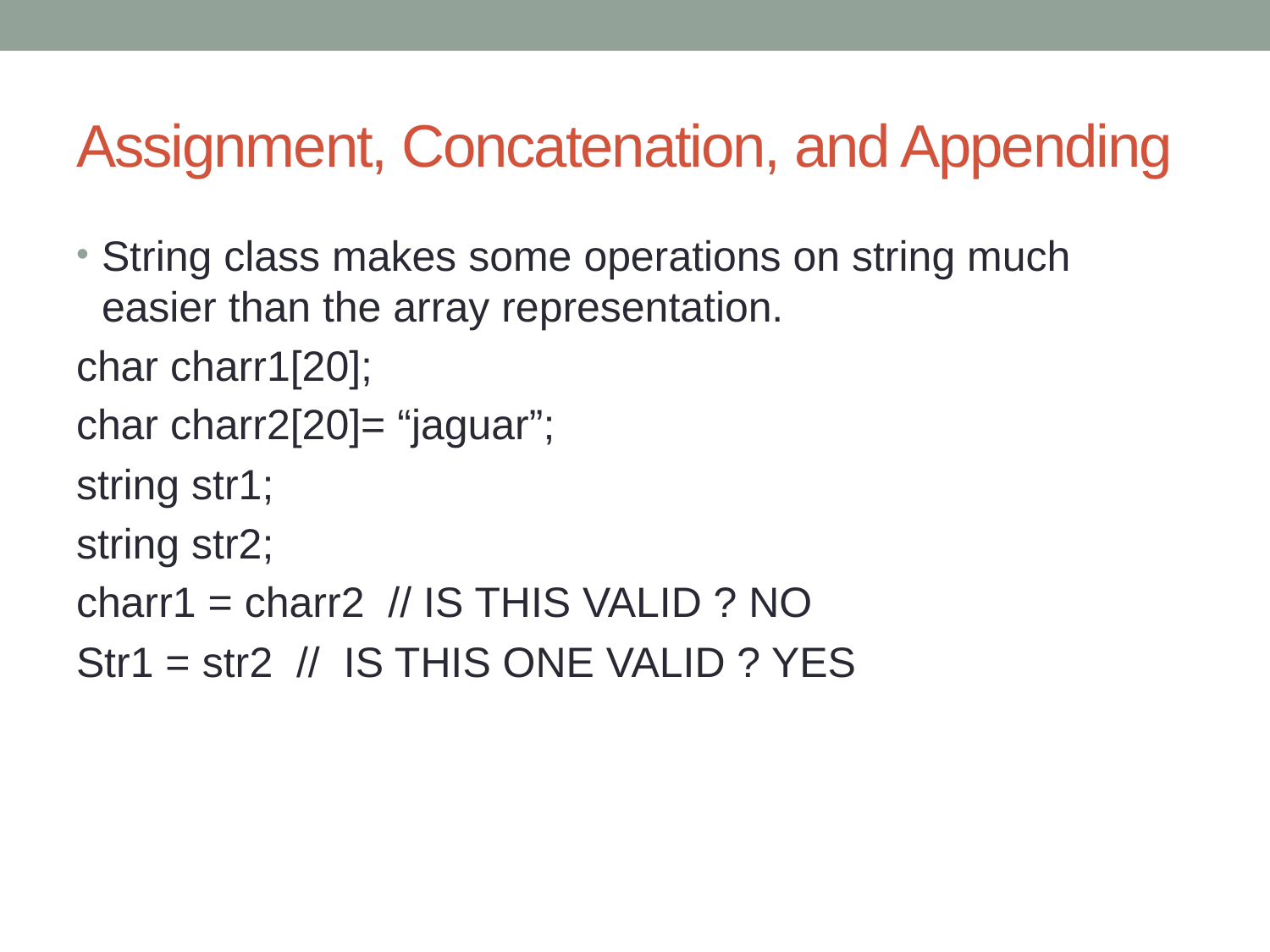

# Assignment, Concatenation, and Appending
String class makes some operations on string much easier than the array representation.
char charr1[20];
char charr2[20]= “jaguar”;
string str1;
string str2;
charr1 = charr2  // IS THIS VALID ? NO
Str1 = str2  //  IS THIS ONE VALID ? YES